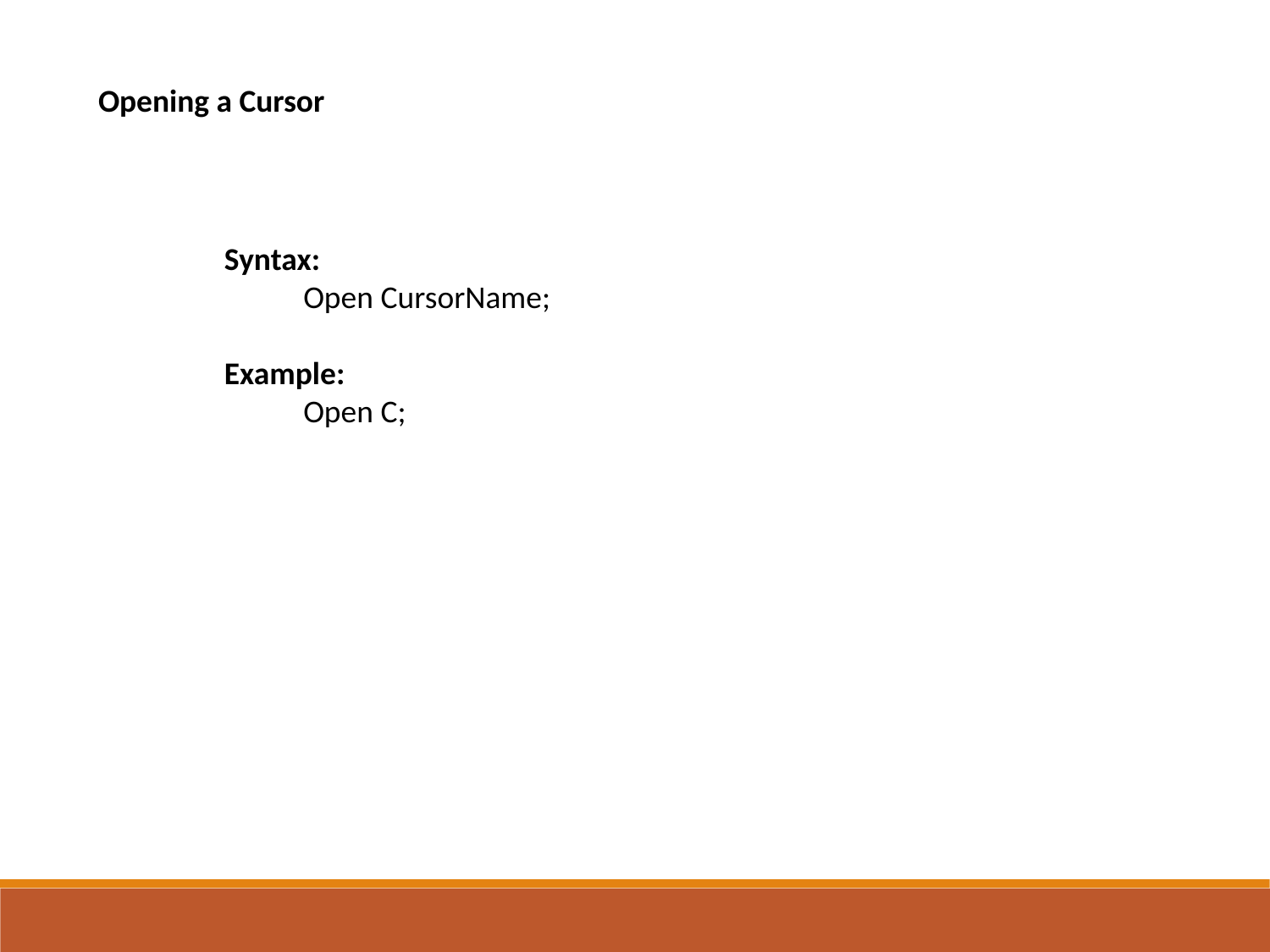

Opening a Cursor
Syntax:
           Open CursorName;

Example:
           Open C;